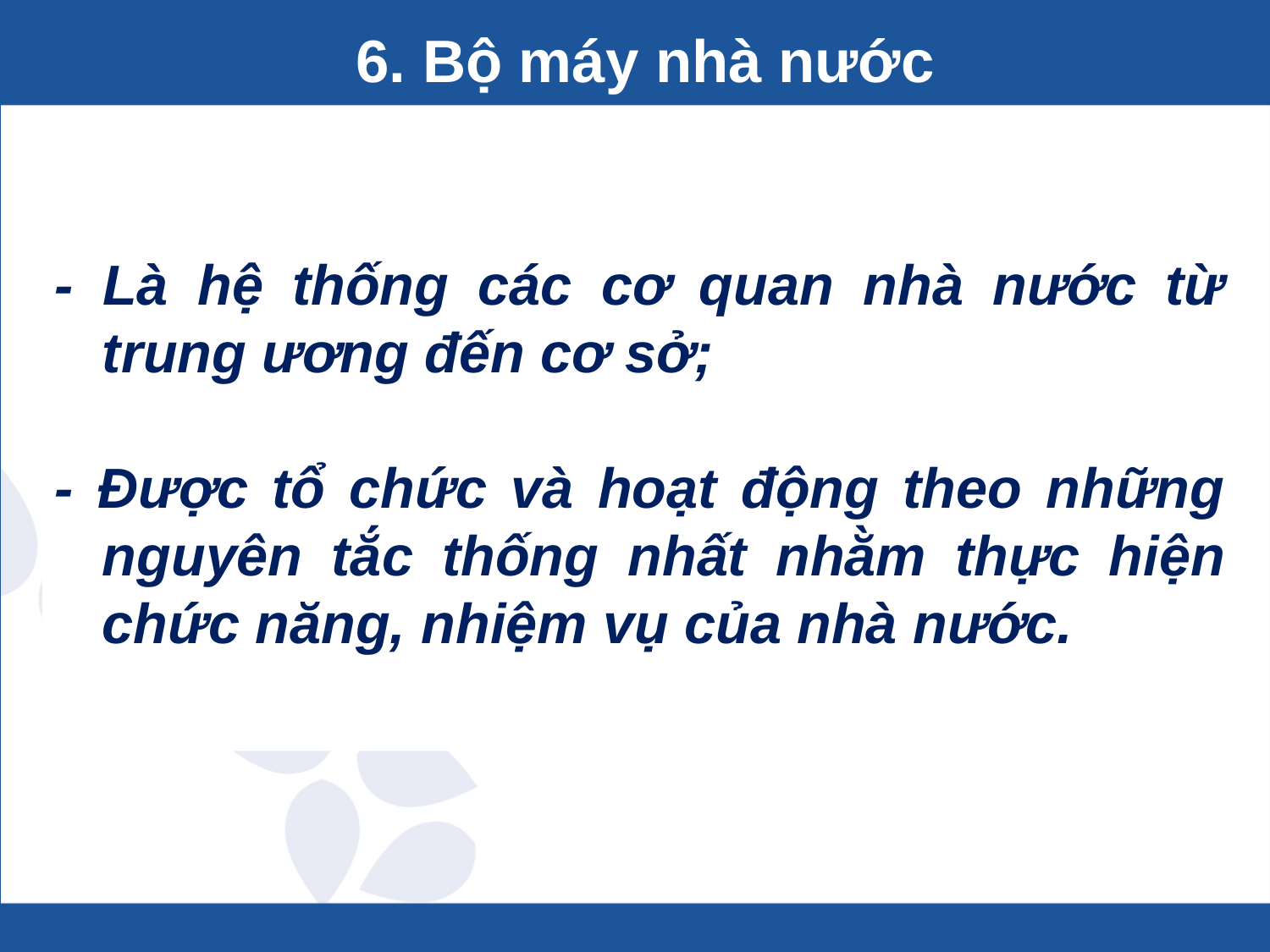

# 6. Bộ máy nhà nước

- Là hệ thống các cơ quan nhà nước từ trung ương đến cơ sở;

- Được tổ chức và hoạt động theo những nguyên tắc thống nhất nhằm thực hiện chức năng, nhiệm vụ của nhà nước.

32